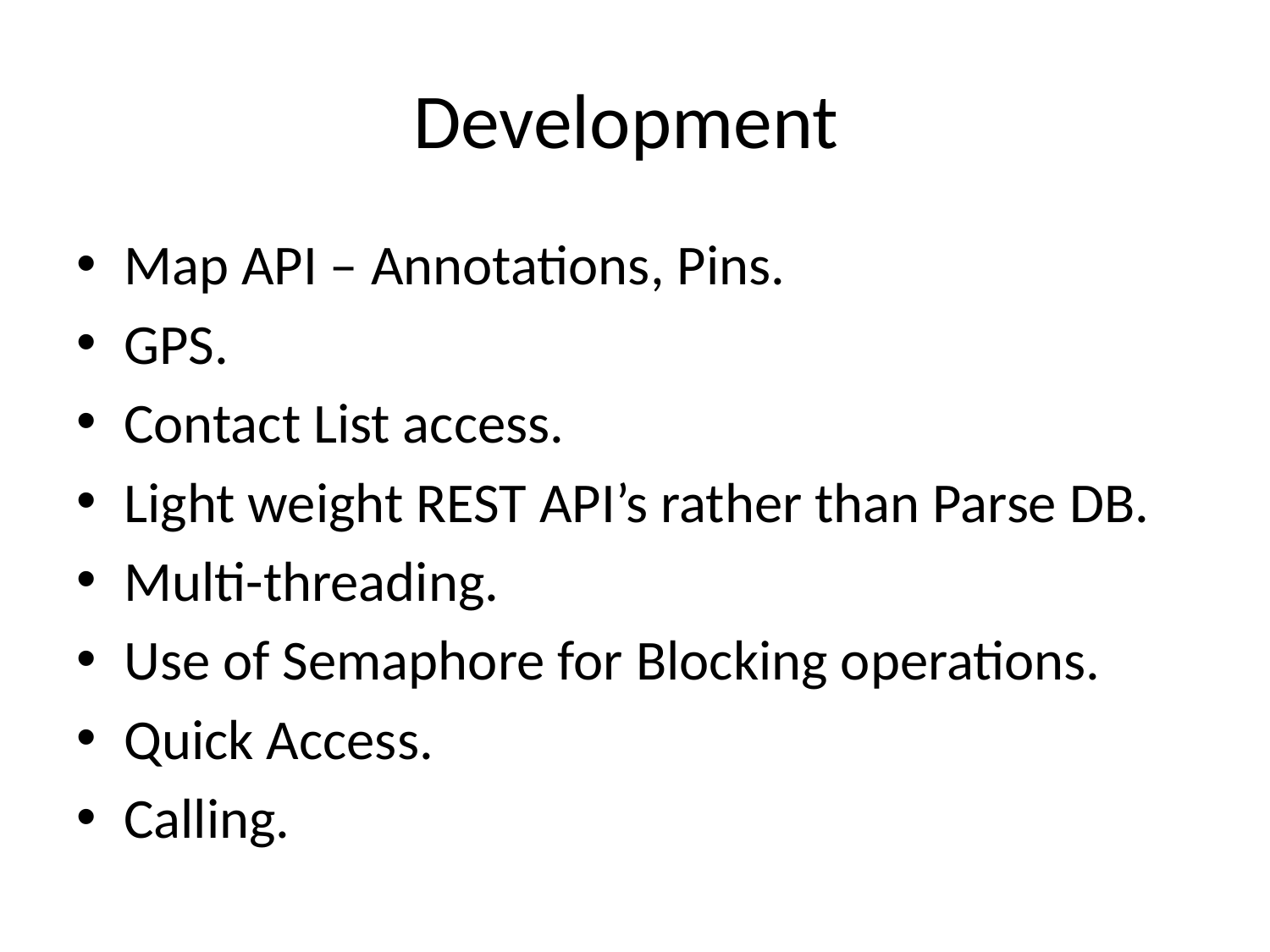

# Development
Map API – Annotations, Pins.
GPS.
Contact List access.
Light weight REST API’s rather than Parse DB.
Multi-threading.
Use of Semaphore for Blocking operations.
Quick Access.
Calling.